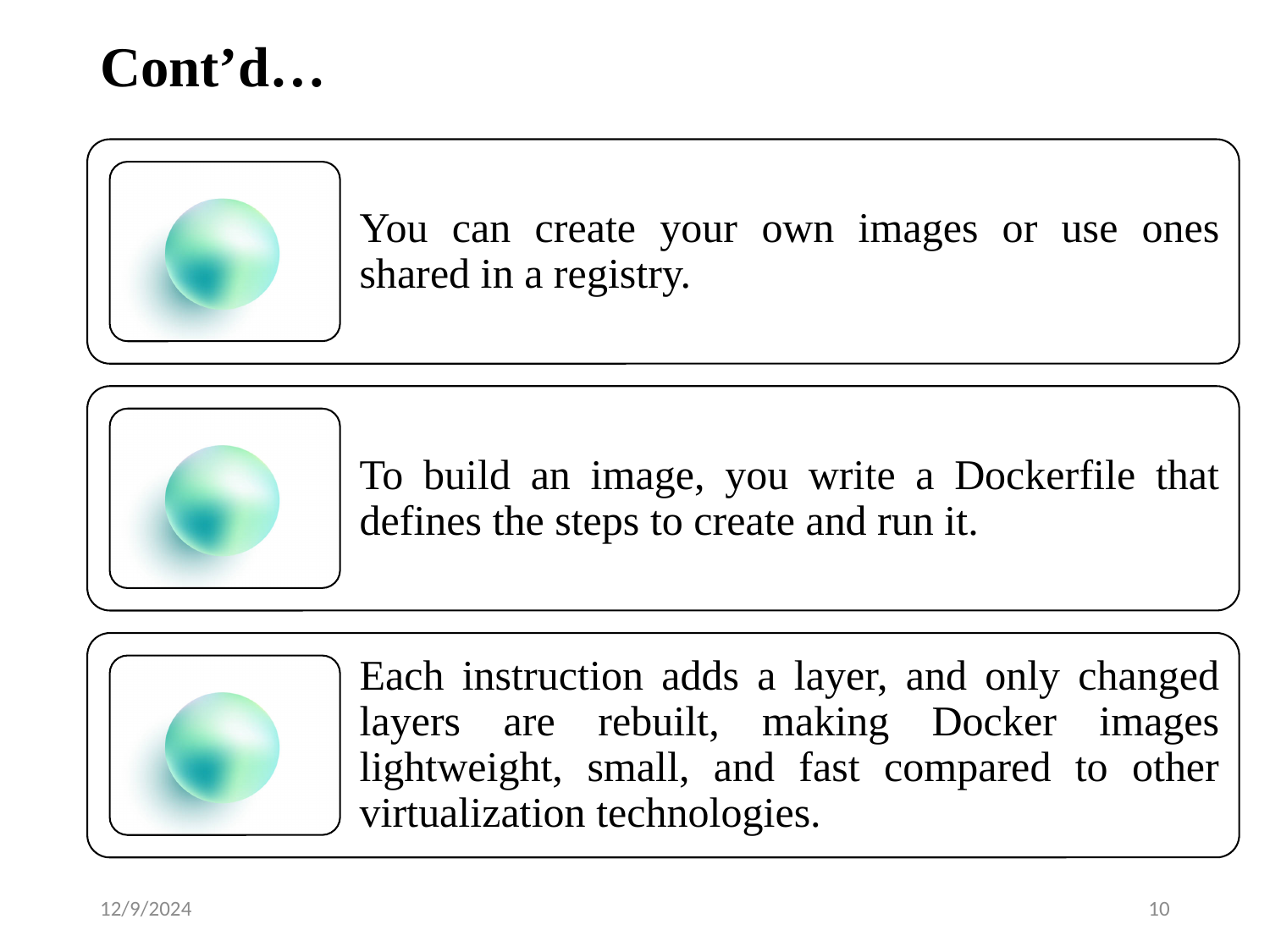

# Cont’d…
You can create your own images or use ones shared in a registry.
To build an image, you write a Dockerfile that defines the steps to create and run it.
Each instruction adds a layer, and only changed layers are rebuilt, making Docker images lightweight, small, and fast compared to other virtualization technologies.
12/9/2024
10